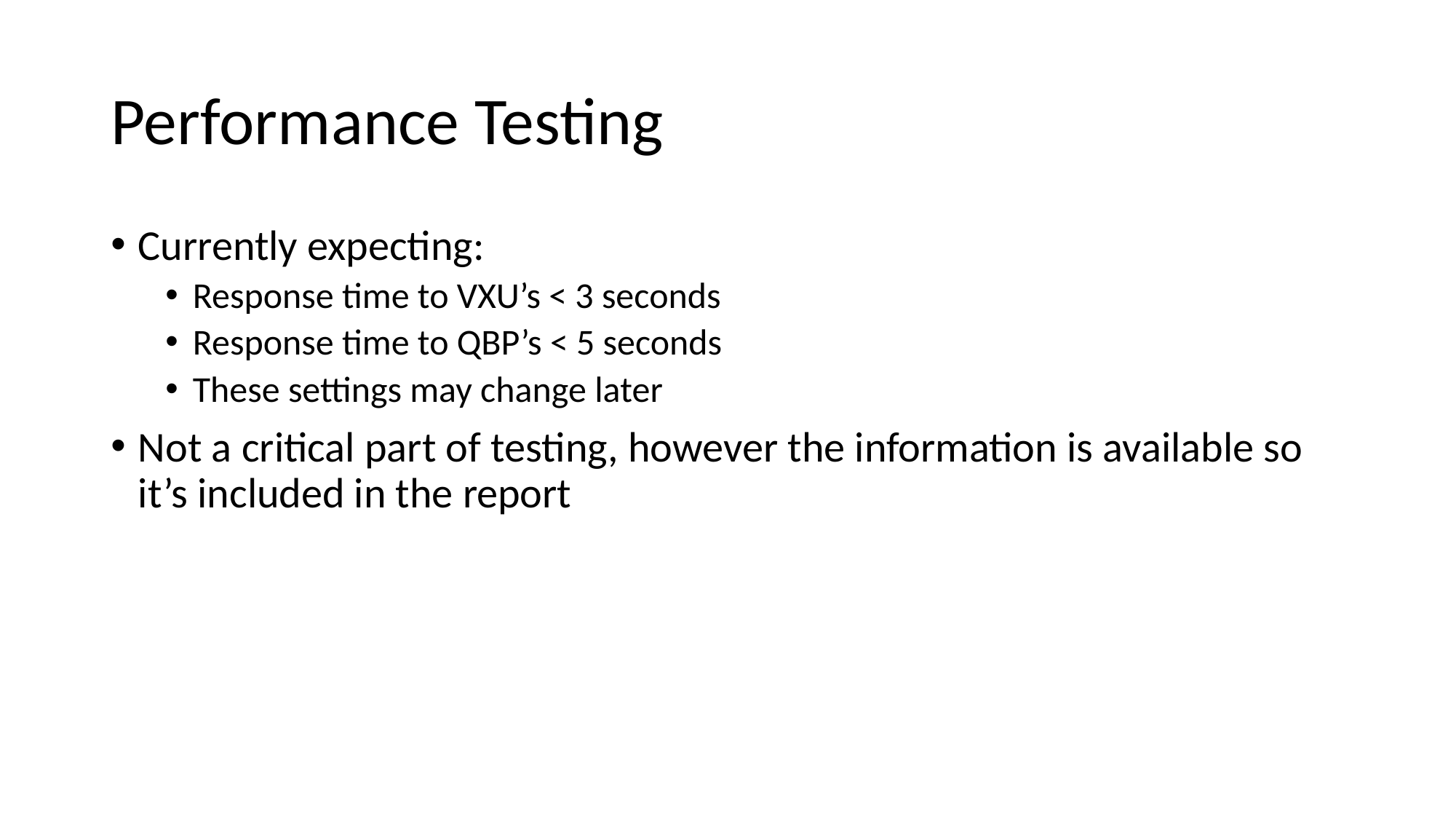

# Performance Testing
Currently expecting:
Response time to VXU’s < 3 seconds
Response time to QBP’s < 5 seconds
These settings may change later
Not a critical part of testing, however the information is available so it’s included in the report